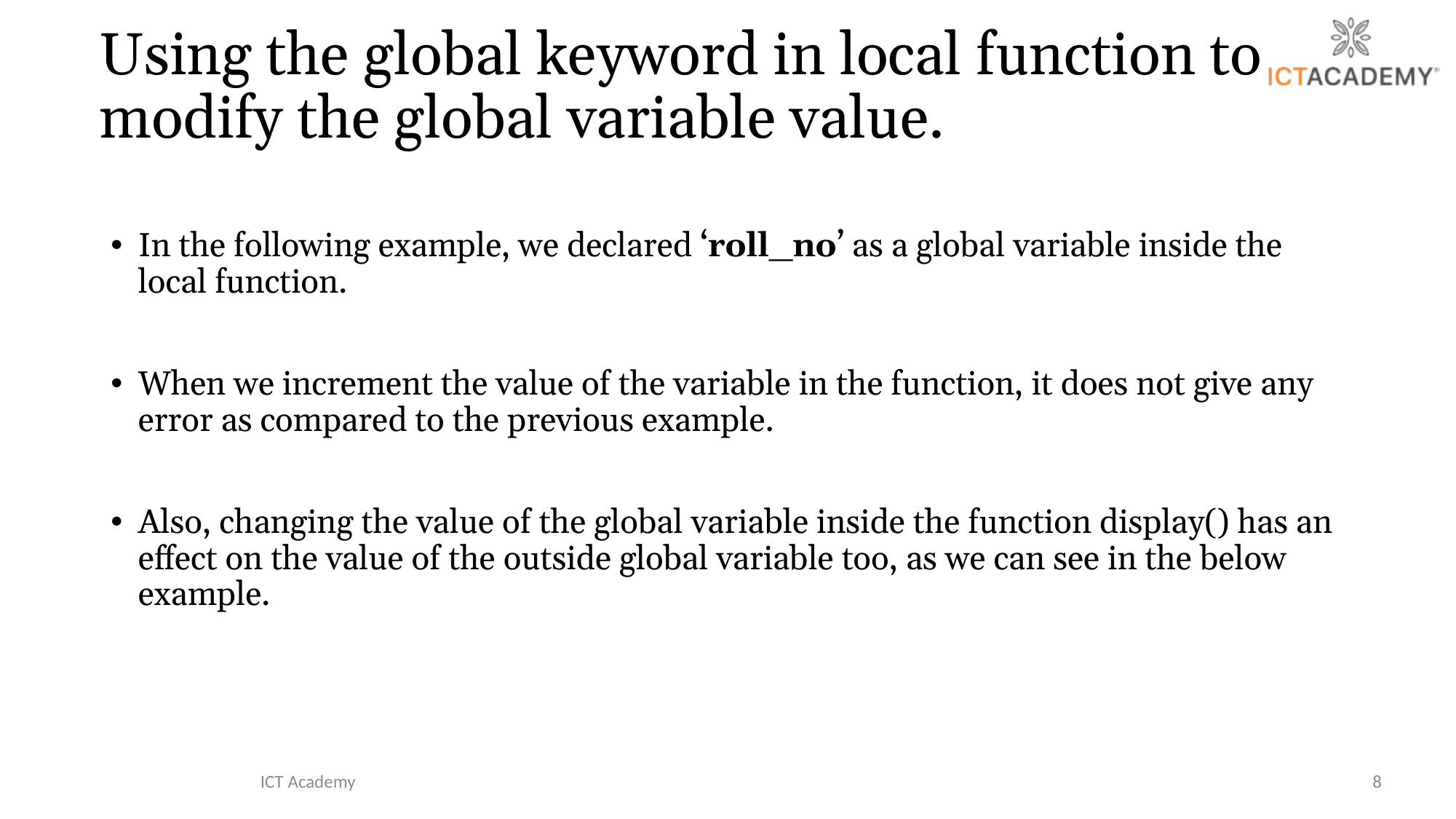

# Using the global keyword in local function to modify the global variable value.

In the following example, we declared ‘roll_no’ as a global variable inside the local function.

When we increment the value of the variable in the function, it does not give any error as compared to the previous example.

Also, changing the value of the global variable inside the function display() has an effect on the value of the outside global variable too, as we can see in the below example.
ICT Academy
8